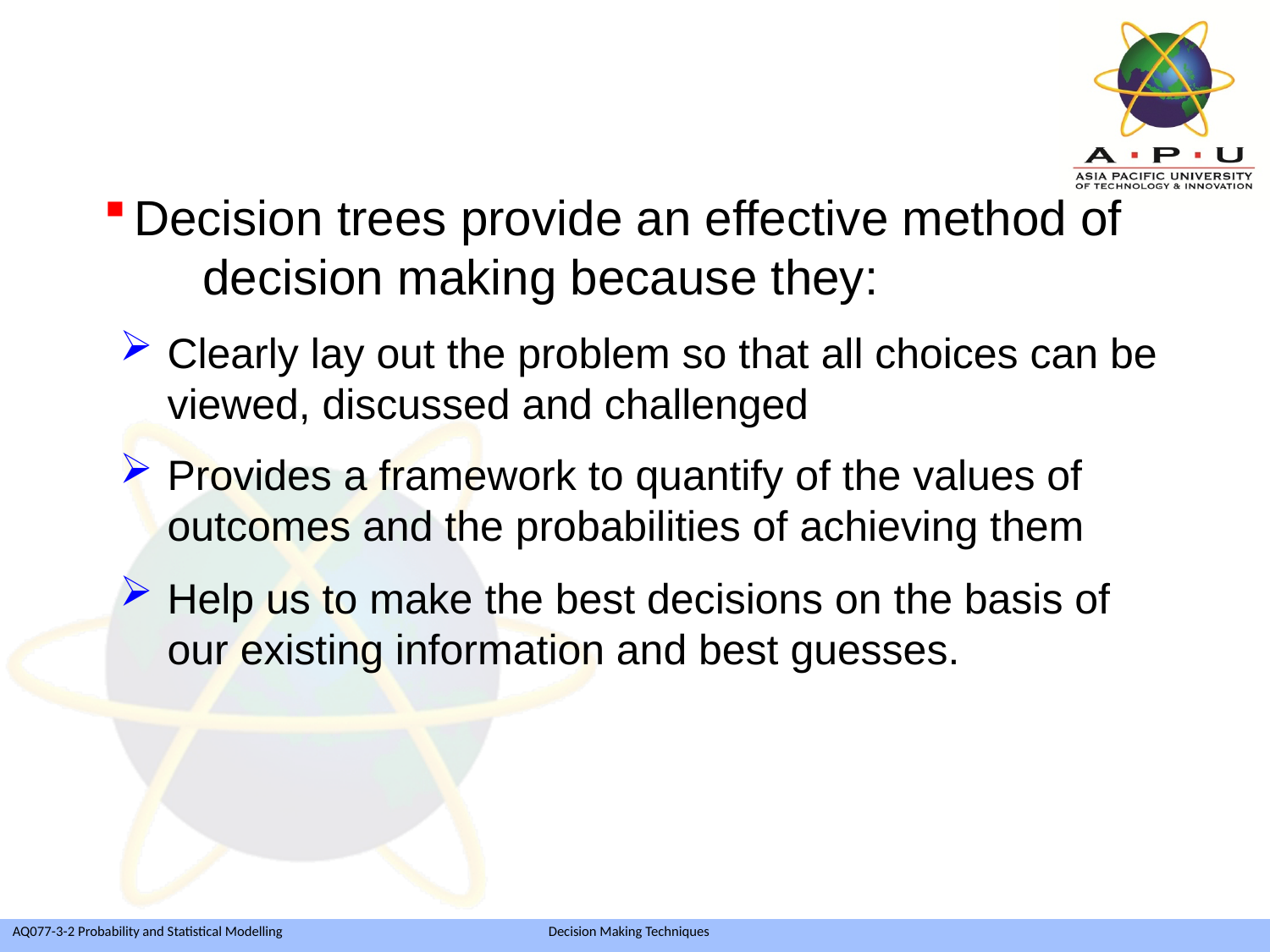

Decision trees provide an effective method of        decision making because they:
Clearly lay out the problem so that all choices can be viewed, discussed and challenged
Provides a framework to quantify of the values of outcomes and the probabilities of achieving them
Help us to make the best decisions on the basis of our existing information and best guesses.